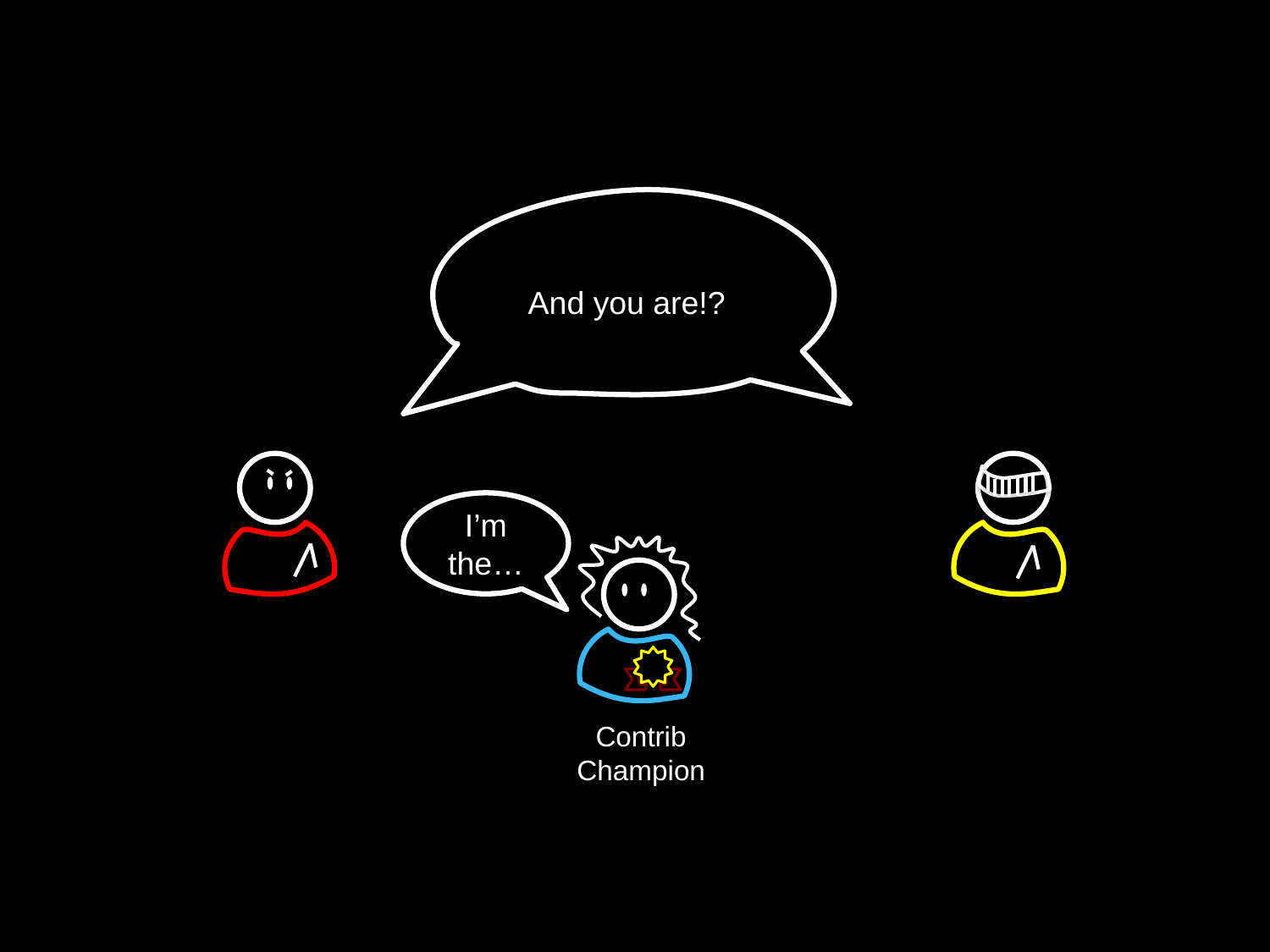

And you are!?

I’m the…

Contrib Champion